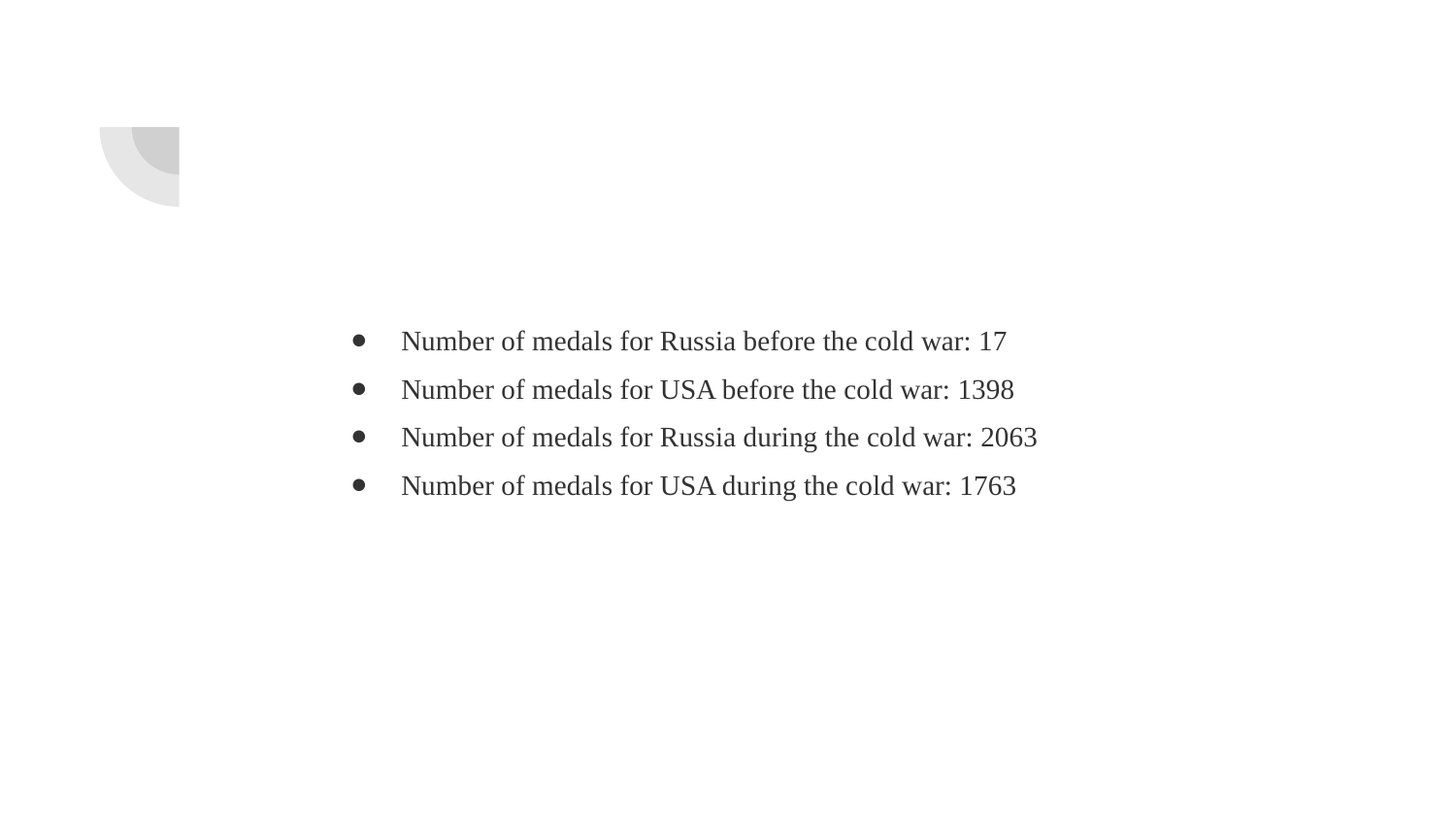

Number of medals for Russia before the cold war: 17
Number of medals for USA before the cold war: 1398
Number of medals for Russia during the cold war: 2063
Number of medals for USA during the cold war: 1763